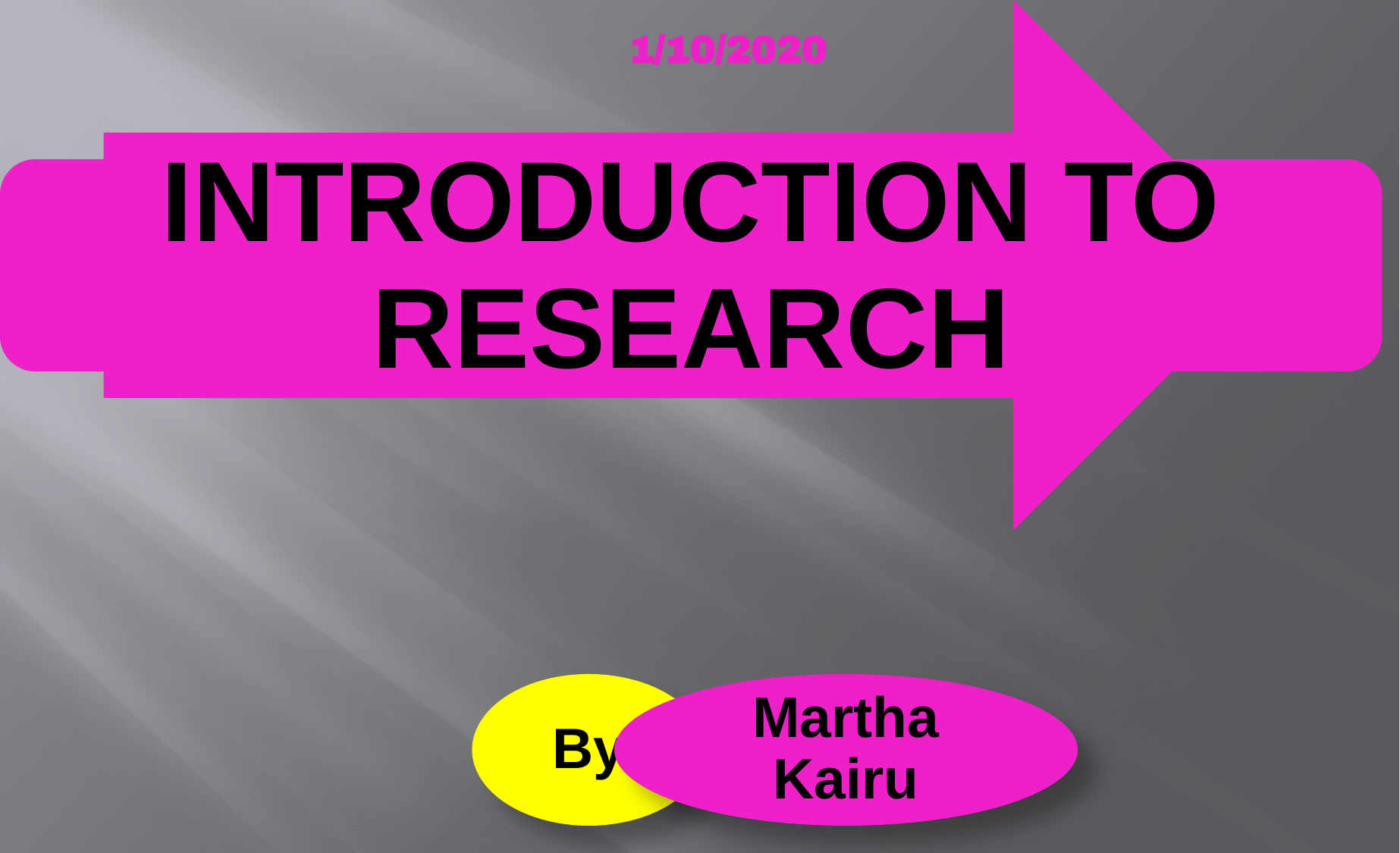

INTRODUCTION TO RESEARCH
1/10/2020
By
Martha Kairu